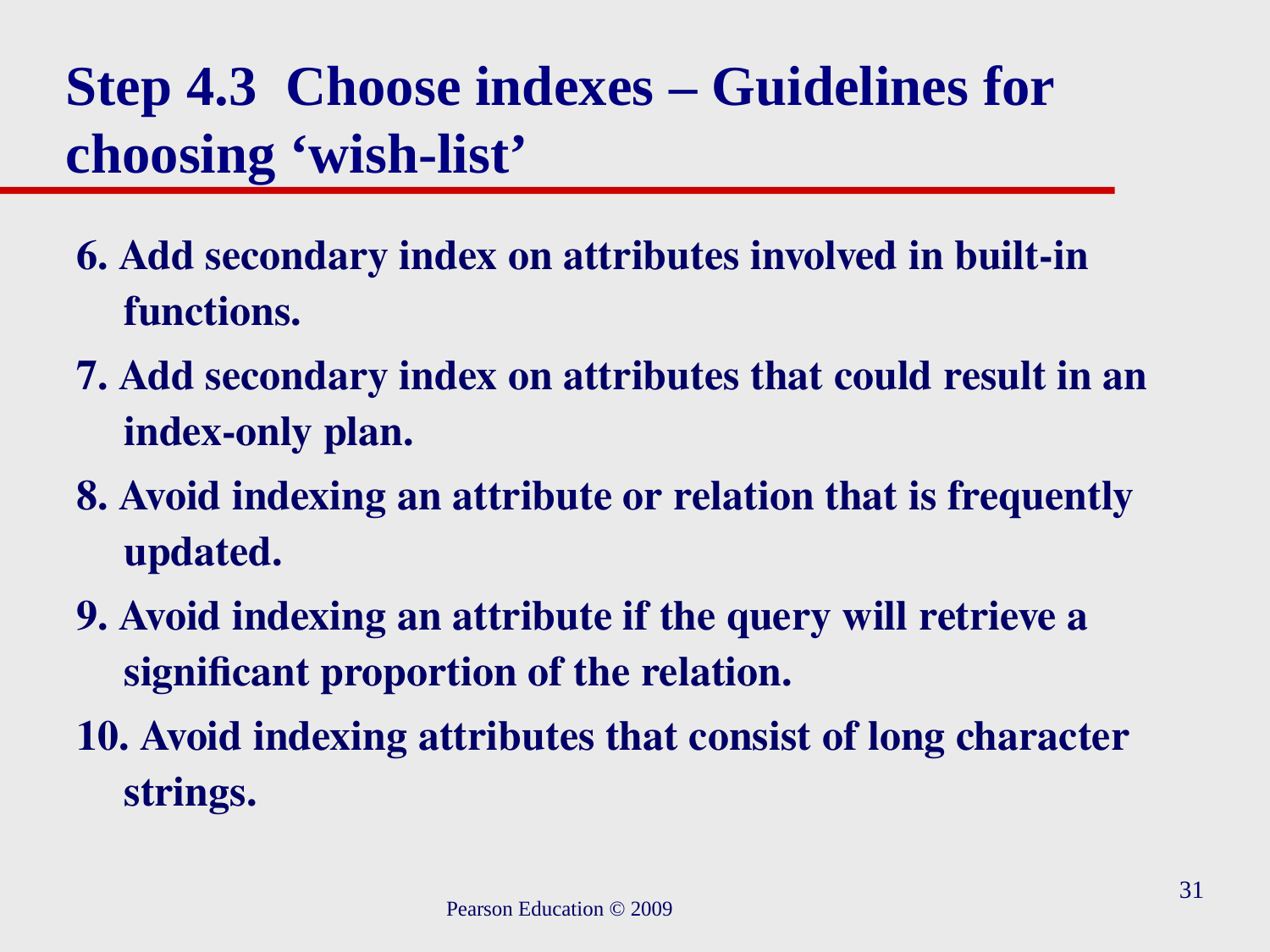

# Step 4.3  Choose indexes – Guidelines for choosing ‘wish-list’
6. Add secondary index on attributes involved in built-in functions.
7. Add secondary index on attributes that could result in an index-only plan.
8. Avoid indexing an attribute or relation that is frequently updated.
9. Avoid indexing an attribute if the query will retrieve a significant proportion of the relation.
10. Avoid indexing attributes that consist of long character strings.

31
Pearson Education © 2009